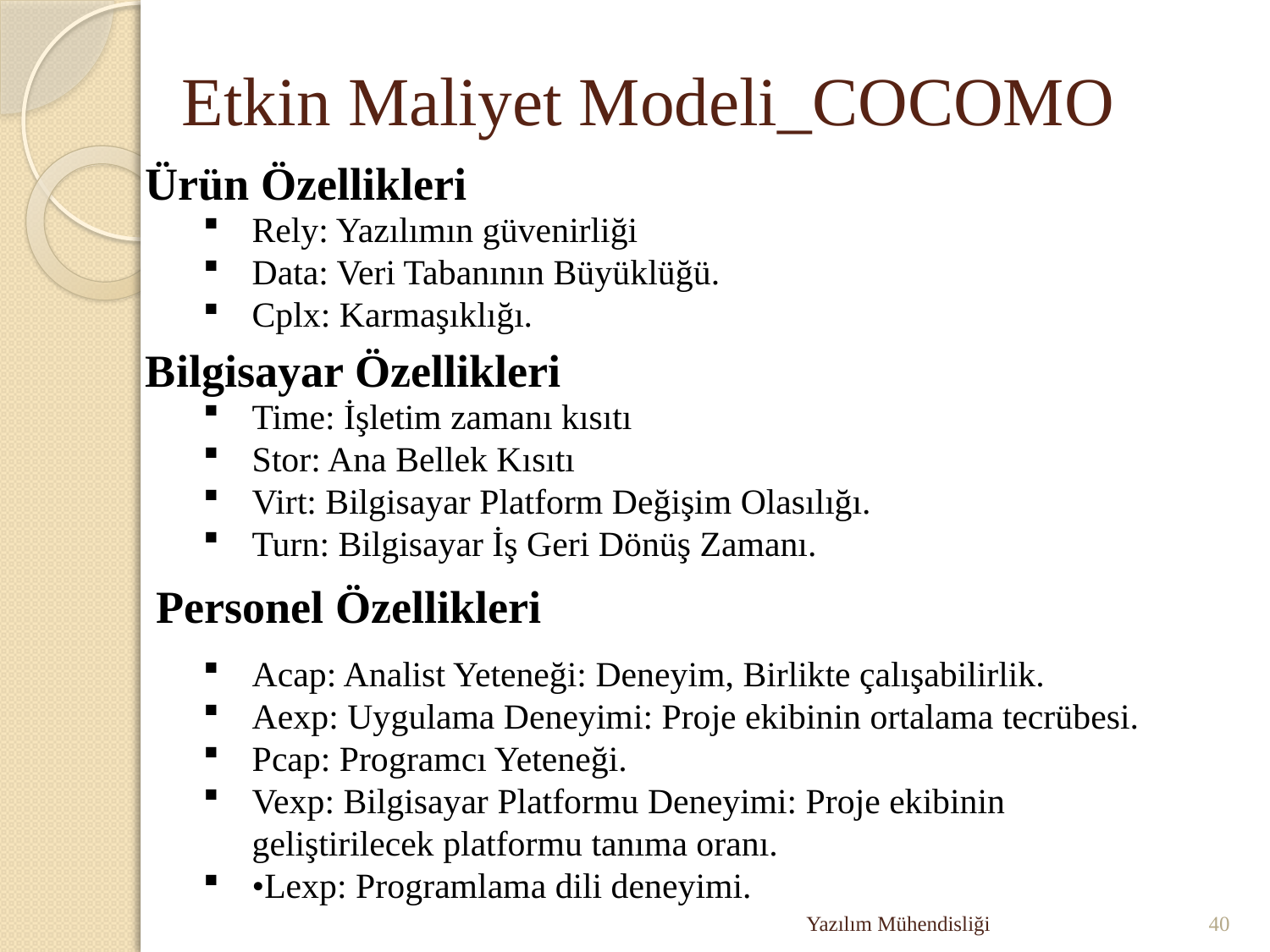

# Etkin Maliyet Modeli_COCOMO
Ürün Özellikleri
Rely: Yazılımın güvenirliği
Data: Veri Tabanının Büyüklüğü.
Cplx: Karmaşıklığı.
Bilgisayar Özellikleri
Time: İşletim zamanı kısıtı
Stor: Ana Bellek Kısıtı
Virt: Bilgisayar Platform Değişim Olasılığı.
Turn: Bilgisayar İş Geri Dönüş Zamanı.
Personel Özellikleri
Acap: Analist Yeteneği: Deneyim, Birlikte çalışabilirlik.
Aexp: Uygulama Deneyimi: Proje ekibinin ortalama tecrübesi.
Pcap: Programcı Yeteneği.
Vexp: Bilgisayar Platformu Deneyimi: Proje ekibinin geliştirilecek platformu tanıma oranı.
•Lexp: Programlama dili deneyimi.
Yazılım Mühendisliği
40